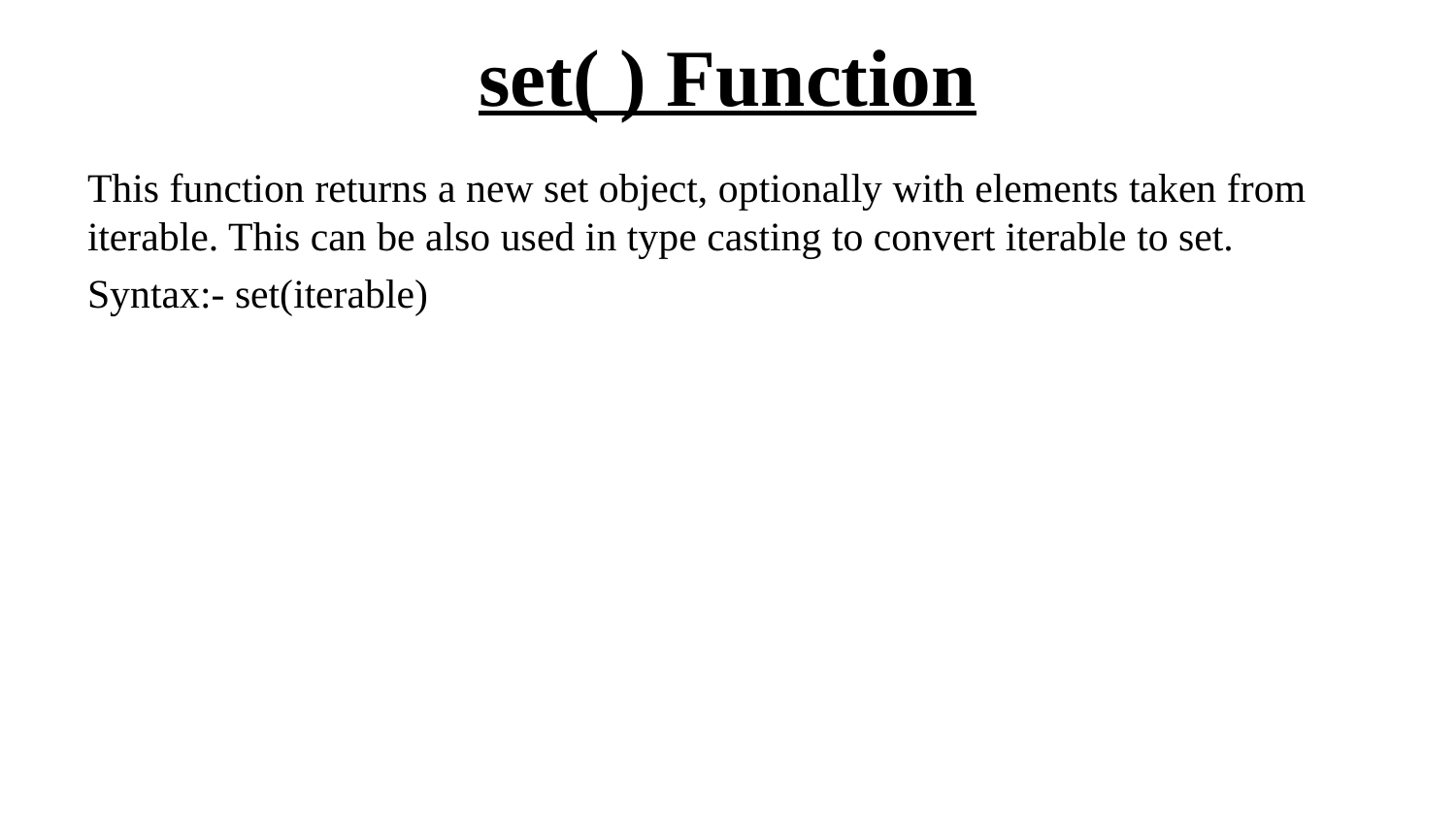

# set( ) Function
This function returns a new set object, optionally with elements taken from iterable. This can be also used in type casting to convert iterable to set.
Syntax:- set(iterable)